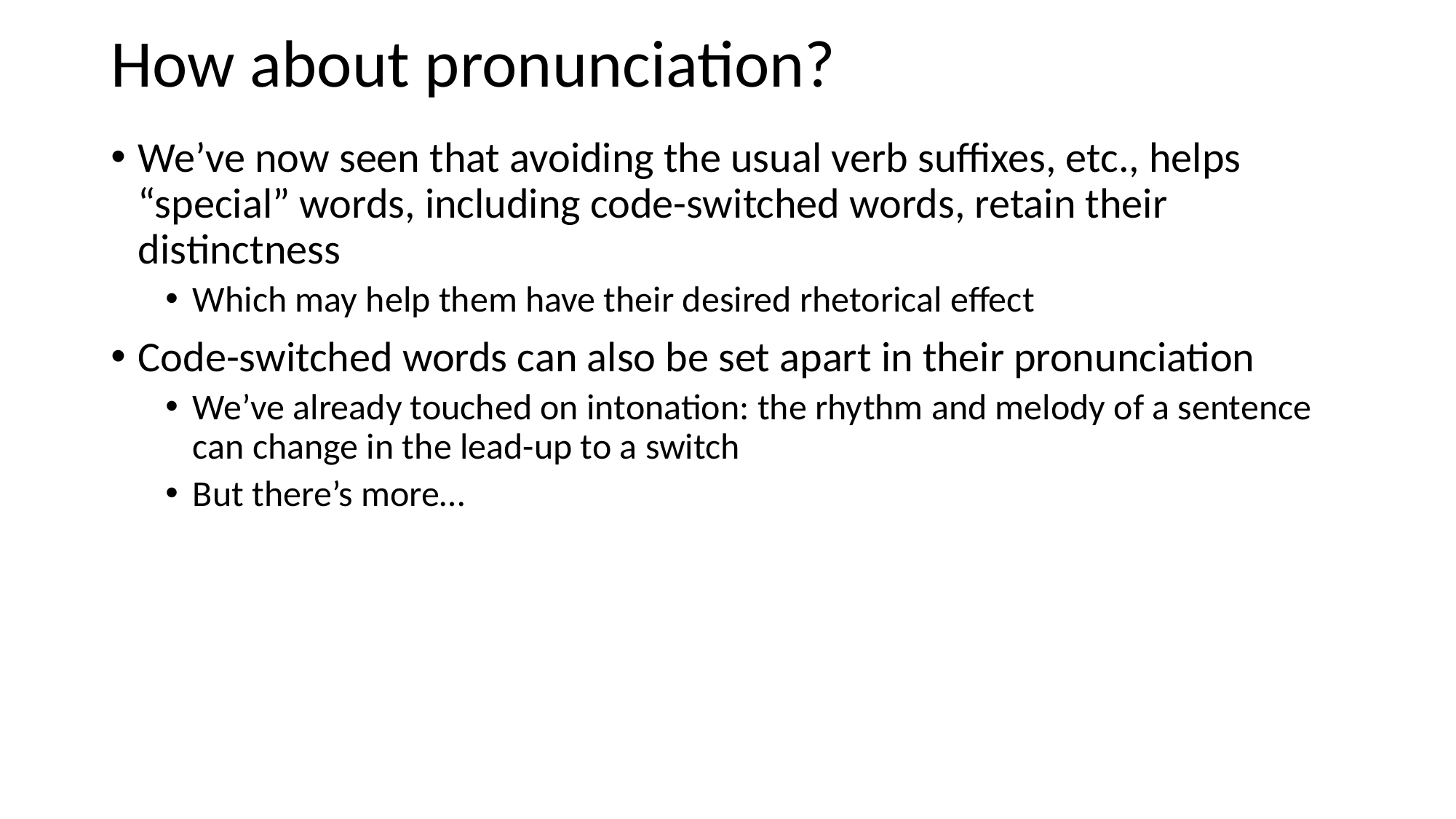

# How about pronunciation?
We’ve now seen that avoiding the usual verb suffixes, etc., helps “special” words, including code-switched words, retain their distinctness
Which may help them have their desired rhetorical effect
Code-switched words can also be set apart in their pronunciation
We’ve already touched on intonation: the rhythm and melody of a sentence can change in the lead-up to a switch
But there’s more…